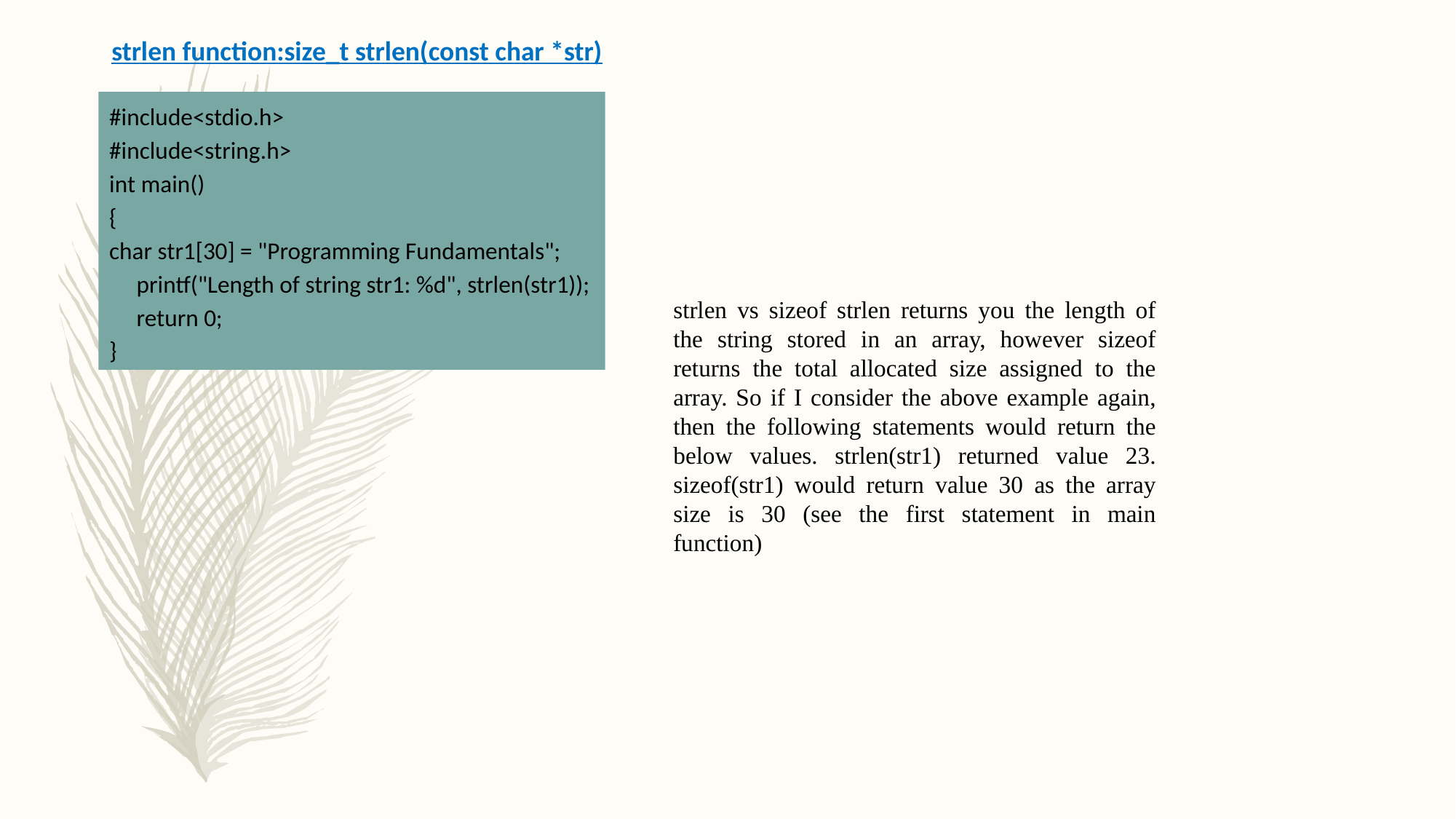

strlen function:size_t strlen(const char *str)
#include<stdio.h>
#include<string.h>
int main()
{
char str1[30] = "Programming Fundamentals";
     printf("Length of string str1: %d", strlen(str1));
     return 0;
}
strlen vs sizeof strlen returns you the length of the string stored in an array, however sizeof returns the total allocated size assigned to the array. So if I consider the above example again, then the following statements would return the below values. strlen(str1) returned value 23. sizeof(str1) would return value 30 as the array size is 30 (see the first statement in main function)